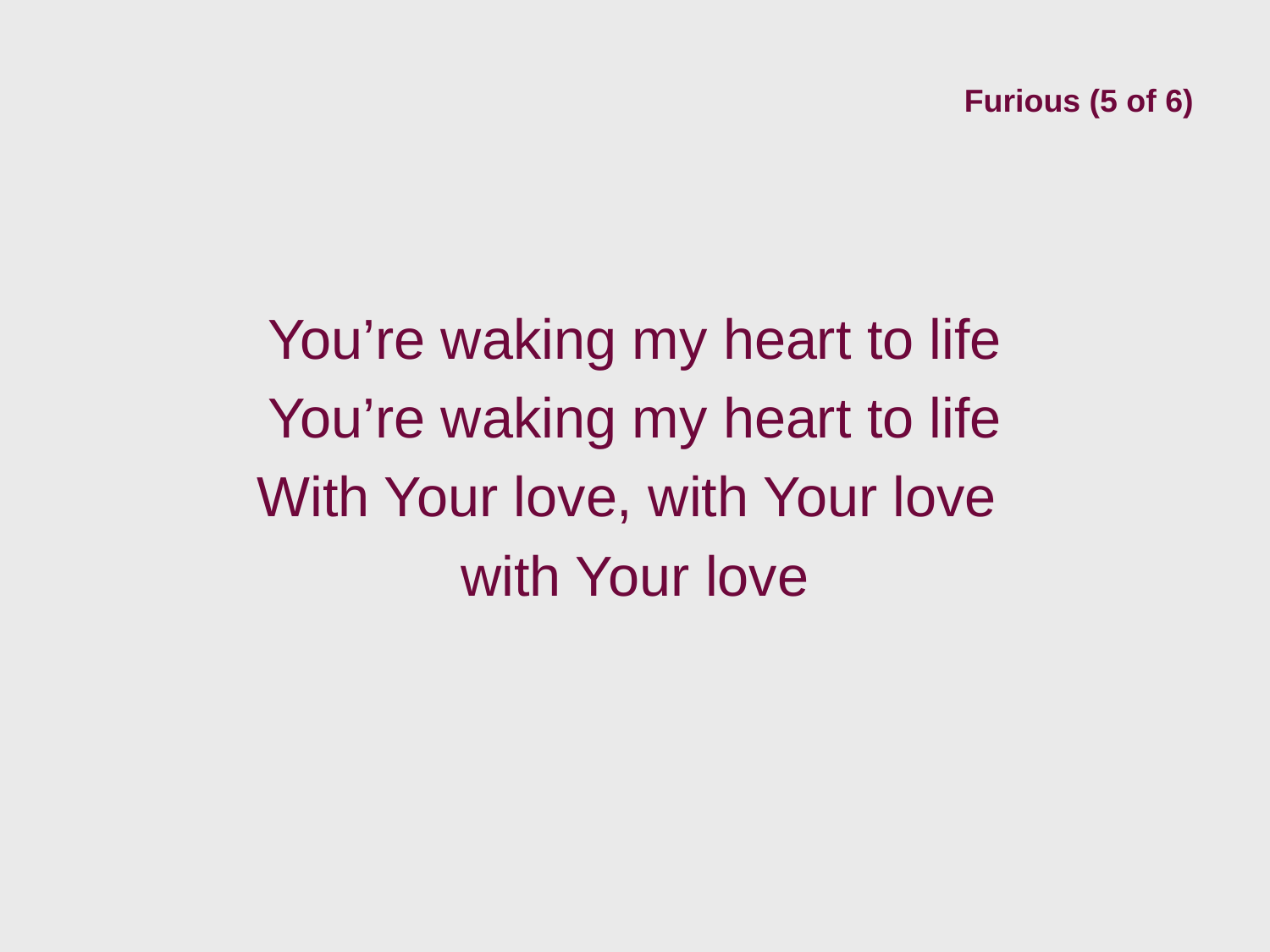

# Furious (5 of 6)
You’re waking my heart to life
You’re waking my heart to life
With Your love, with Your love
with Your love